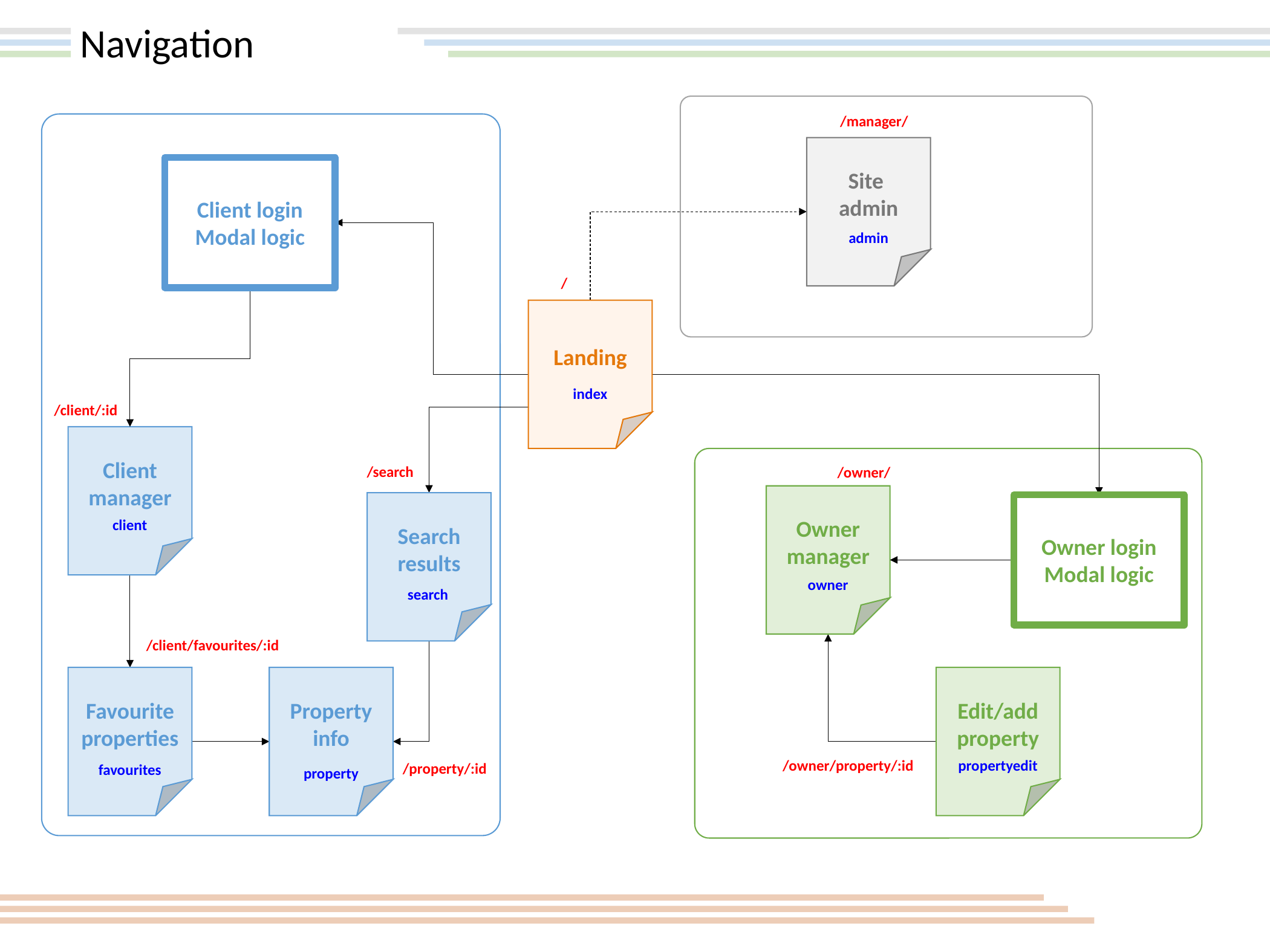

# Navigation

/manager/

Site
admin
Client login
Modal logic
admin
/
Landing
index
/client/:id
Client
manager

/search
/owner/
Owner
manager
Search
results
Owner login
Modal logic
client
owner
search
/client/favourites/:id
Property
info
Edit/add
property
Favourite
properties
propertyedit
/owner/property/:id
/property/:id
favourites
property